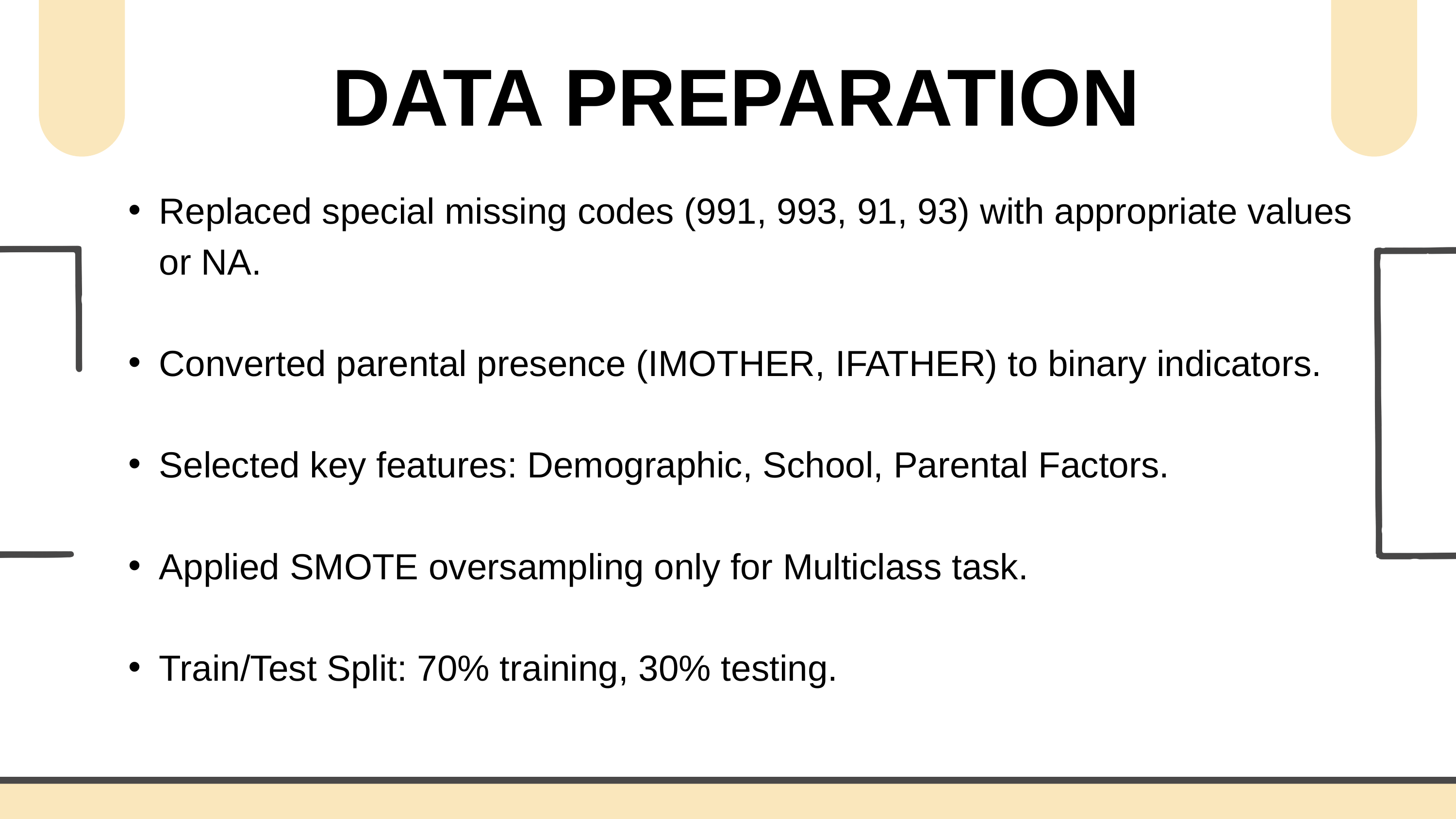

DATA PREPARATION
Replaced special missing codes (991, 993, 91, 93) with appropriate values or NA.

Converted parental presence (IMOTHER, IFATHER) to binary indicators.

Selected key features: Demographic, School, Parental Factors.

Applied SMOTE oversampling only for Multiclass task.

Train/Test Split: 70% training, 30% testing.